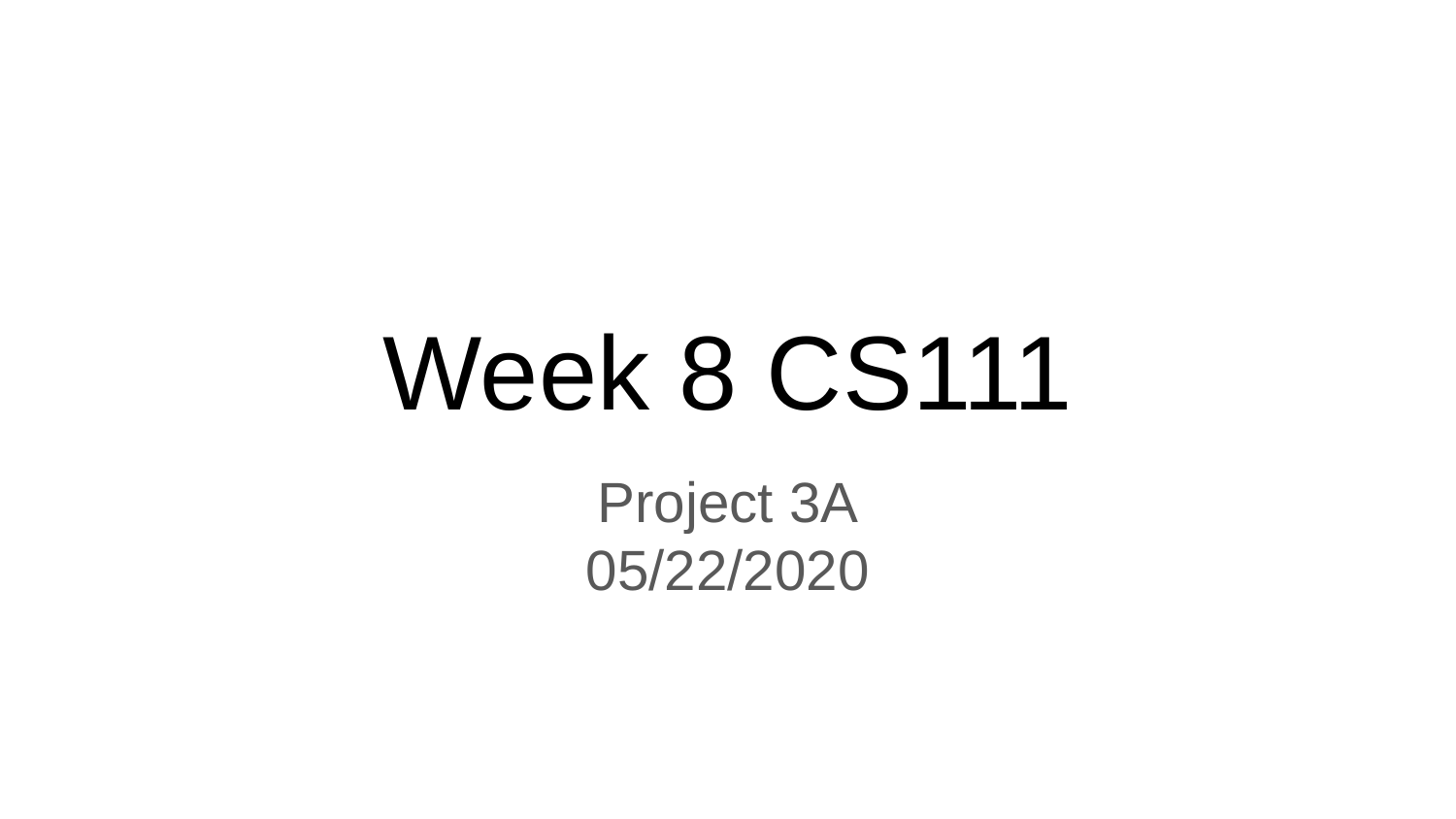

# Week 8 CS111
Project 3A
05/22/2020